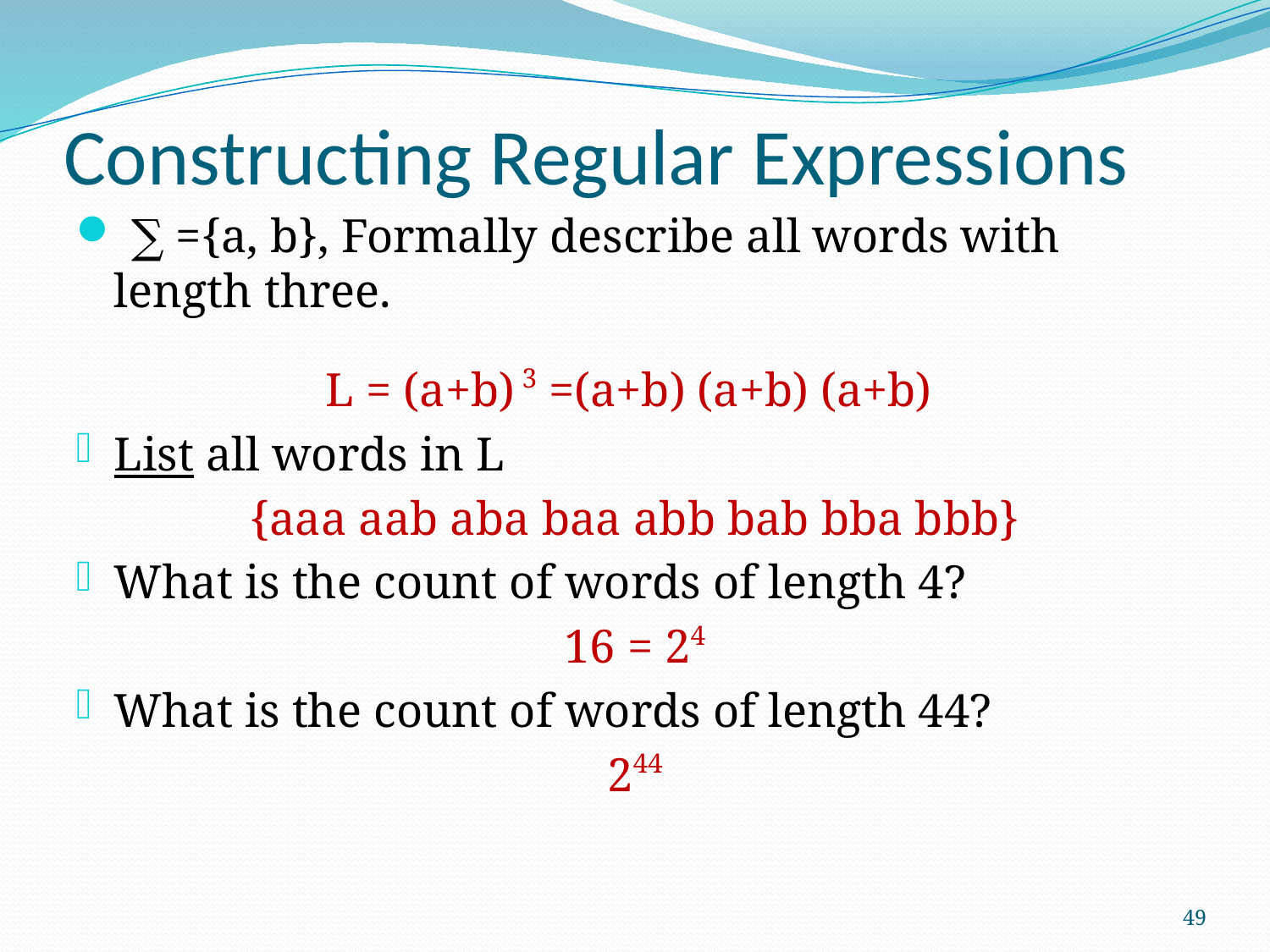

# Constructing Regular Expressions
 ∑ ={a, b}, Formally describe all words with length three.

L = (a+b) 3 =(a+b) (a+b) (a+b)
List all words in L
{aaa aab aba baa abb bab bba bbb}
What is the count of words of length 4?
16 = 24
What is the count of words of length 44?
244

49